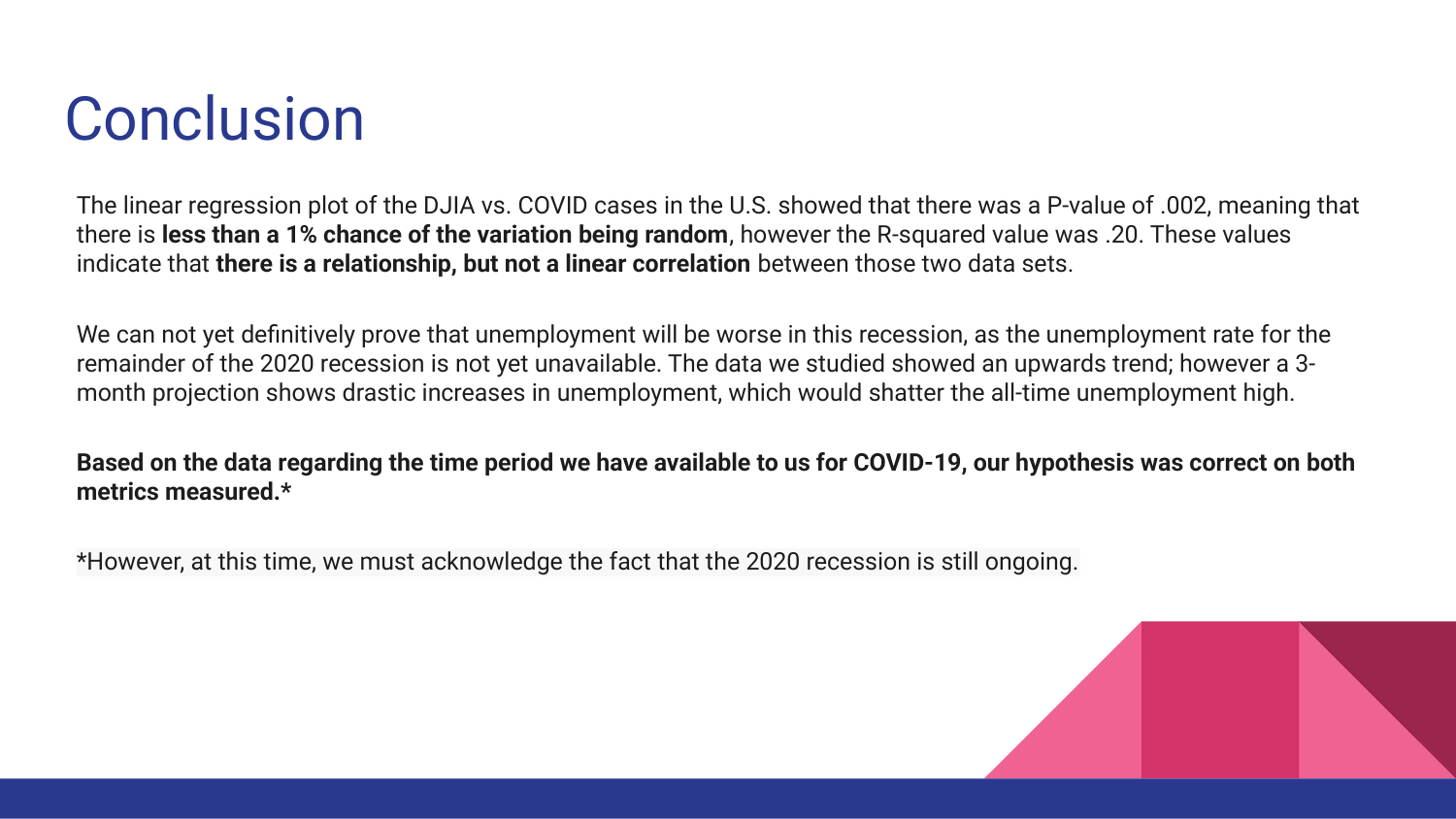

# Conclusion

The linear regression plot of the DJIA vs. COVID cases in the U.S. showed that there was a P-value of .002, meaning that there is less than a 1% chance of the variation being random, however the R-squared value was .20. These values indicate that there is a relationship, but not a linear correlation between those two data sets.

We can not yet definitively prove that unemployment will be worse in this recession, as the unemployment rate for the remainder of the 2020 recession is not yet unavailable. The data we studied showed an upwards trend; however a 3-month projection shows drastic increases in unemployment, which would shatter the all-time unemployment high.

Based on the data regarding the time period we have available to us for COVID-19, our hypothesis was correct on both metrics measured.*

*However, at this time, we must acknowledge the fact that the 2020 recession is still ongoing.